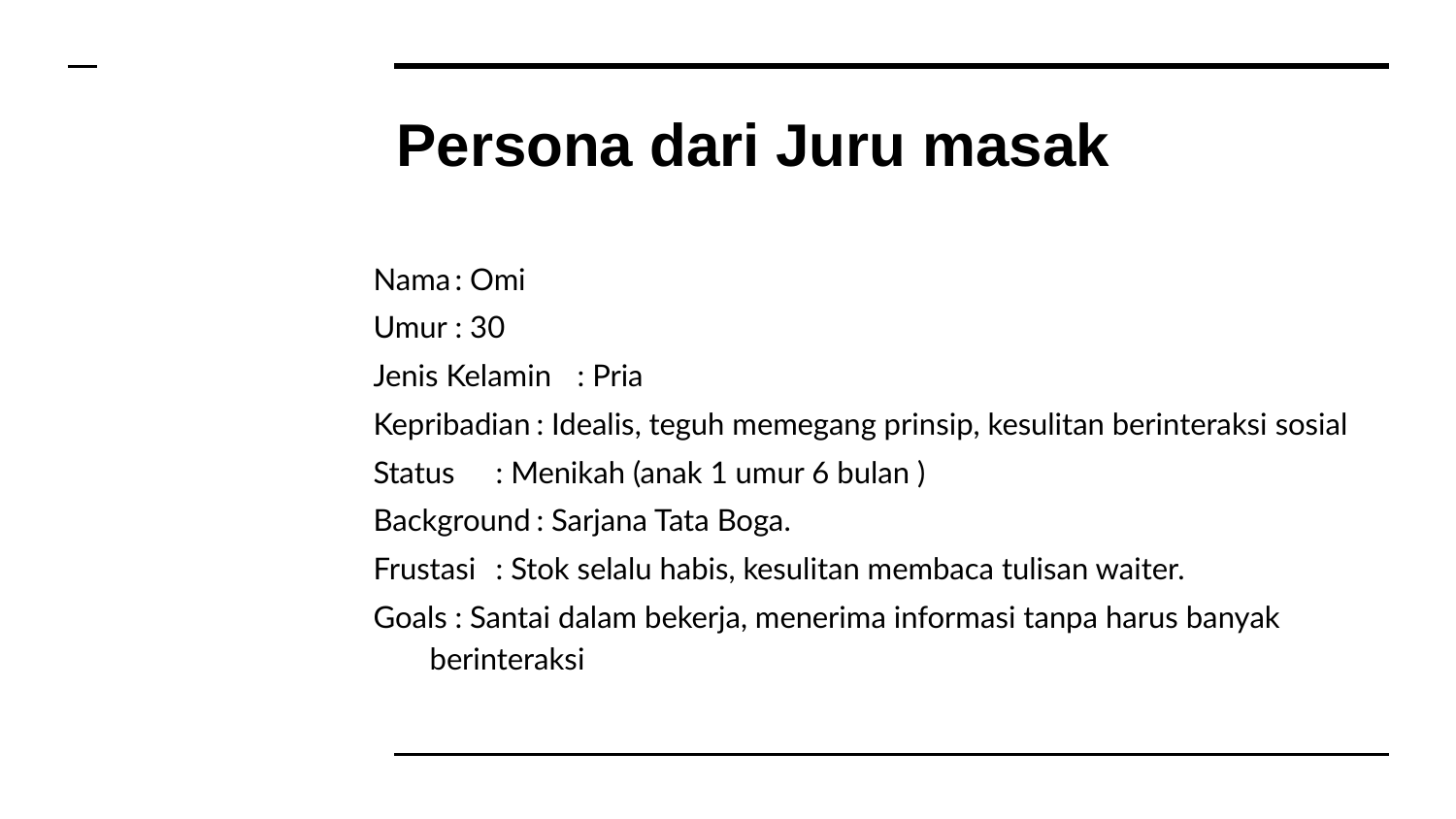

# Persona dari Juru masak
Nama			: Omi
Umur			: 30
Jenis Kelamin	: Pria
Kepribadian		: Idealis, teguh memegang prinsip, kesulitan berinteraksi sosial
Status 		: Menikah (anak 1 umur 6 bulan )
Background		: Sarjana Tata Boga.
Frustasi		: Stok selalu habis, kesulitan membaca tulisan waiter.
Goals			: Santai dalam bekerja, menerima informasi tanpa harus banyak
			  berinteraksi